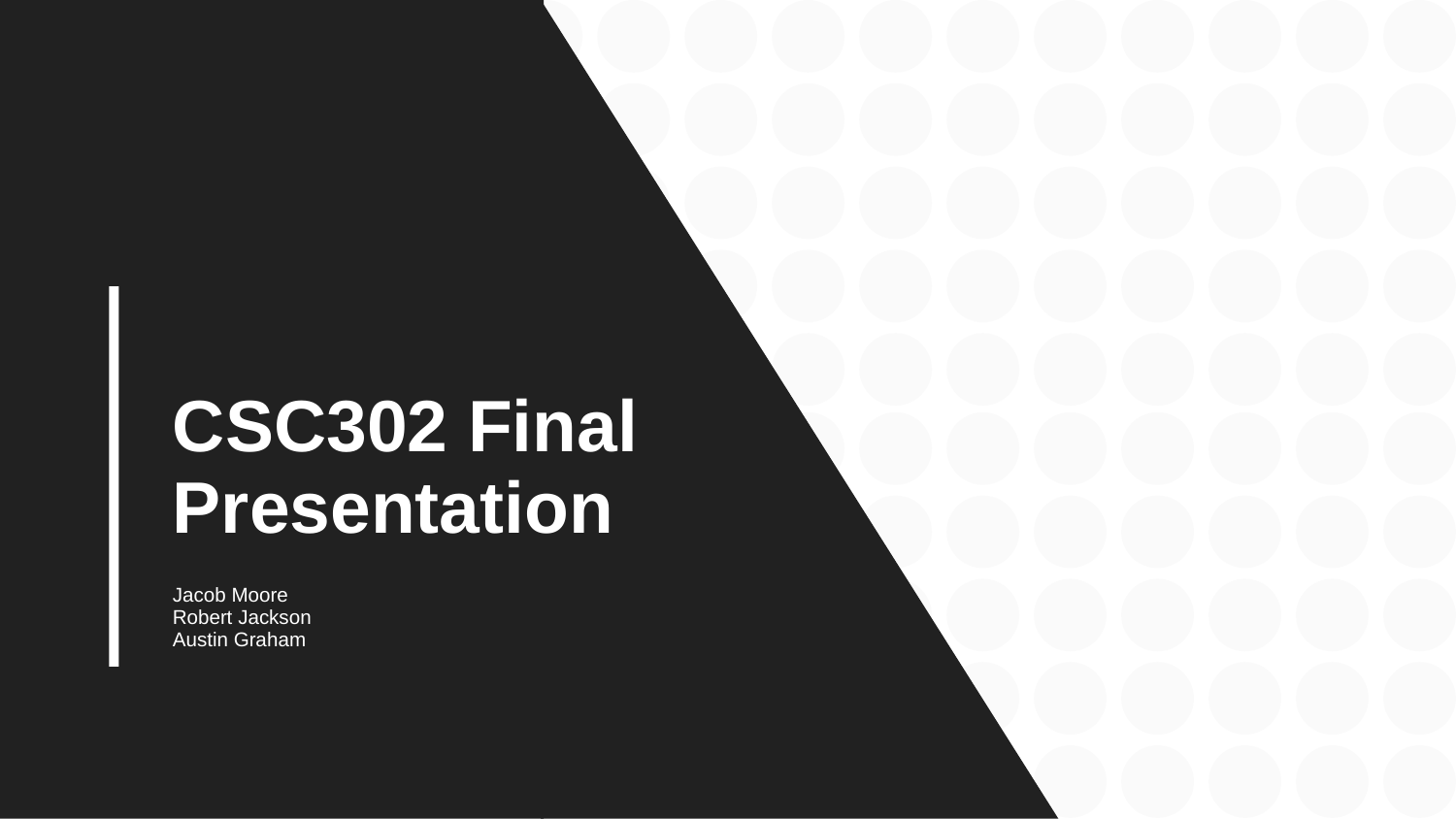

# CSC302 Final Presentation
Jacob Moore
Robert Jackson
Austin Graham